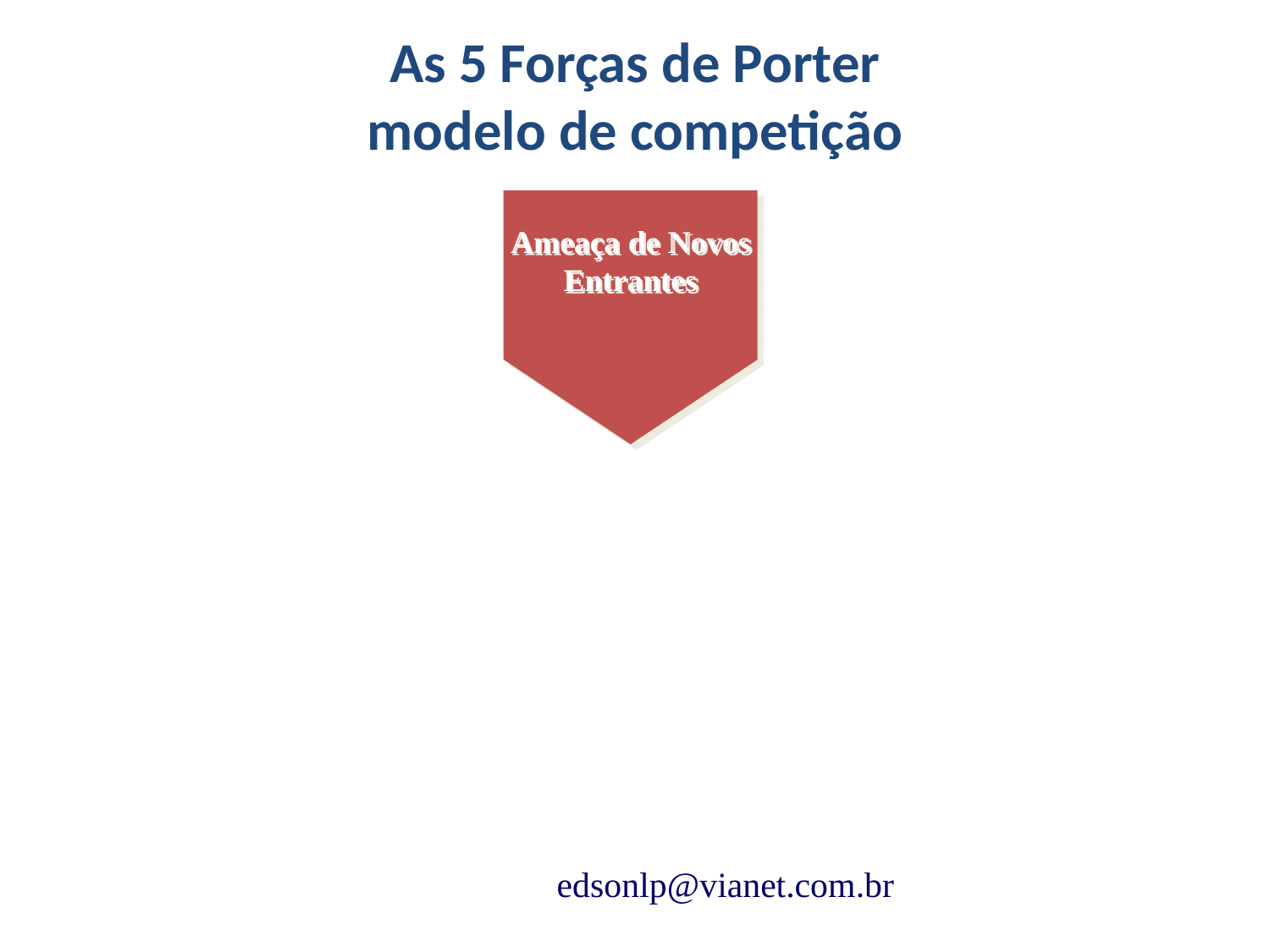

As 5 Forças de Porter
modelo de competição
Threat of New Entrants

Ameaça de Novos Entrantes
edsonlp@vianet.com.br